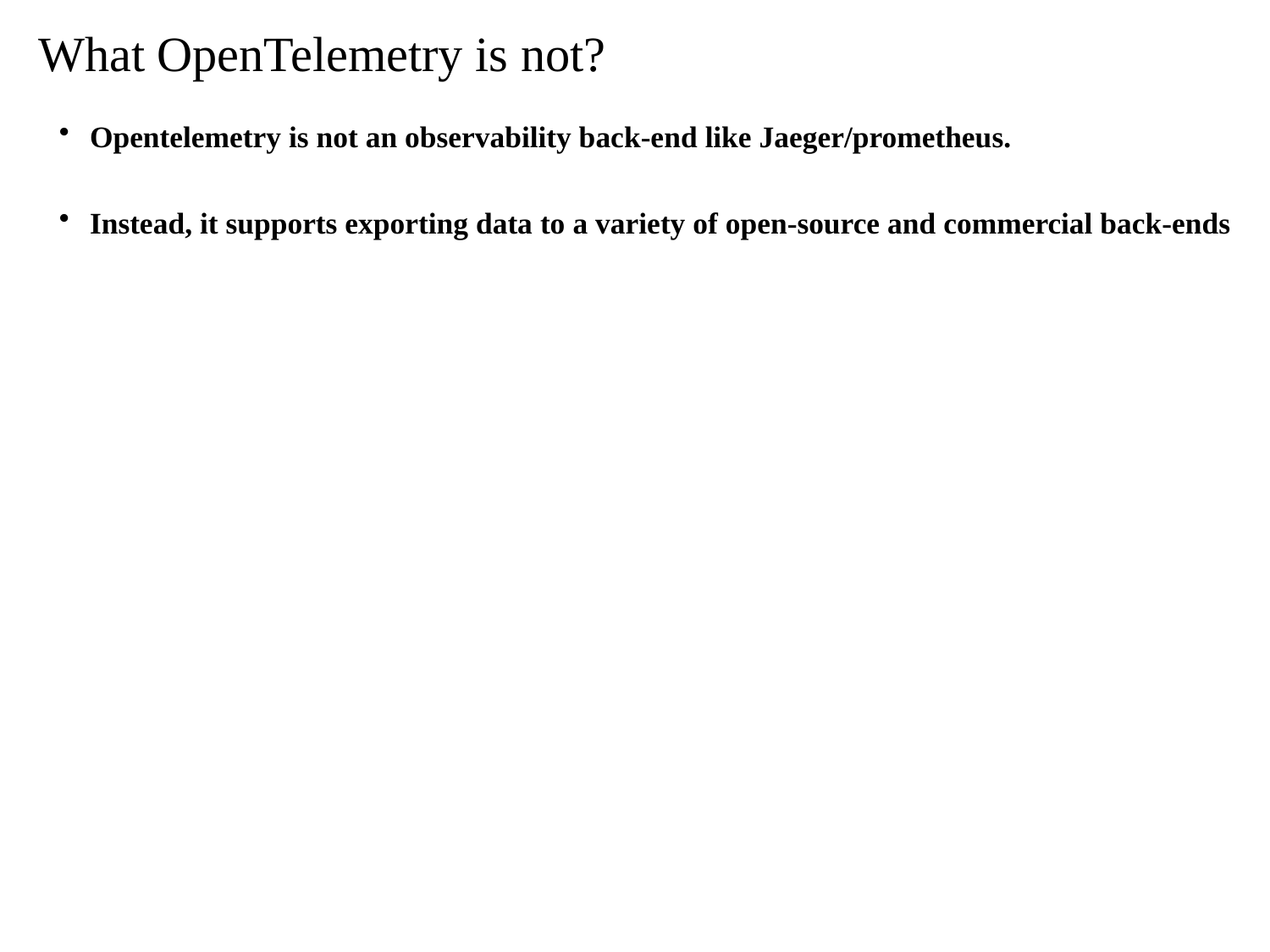

What OpenTelemetry is not?
Opentelemetry is not an observability back-end like Jaeger/prometheus.

Instead, it supports exporting data to a variety of open-source and commercial back-ends